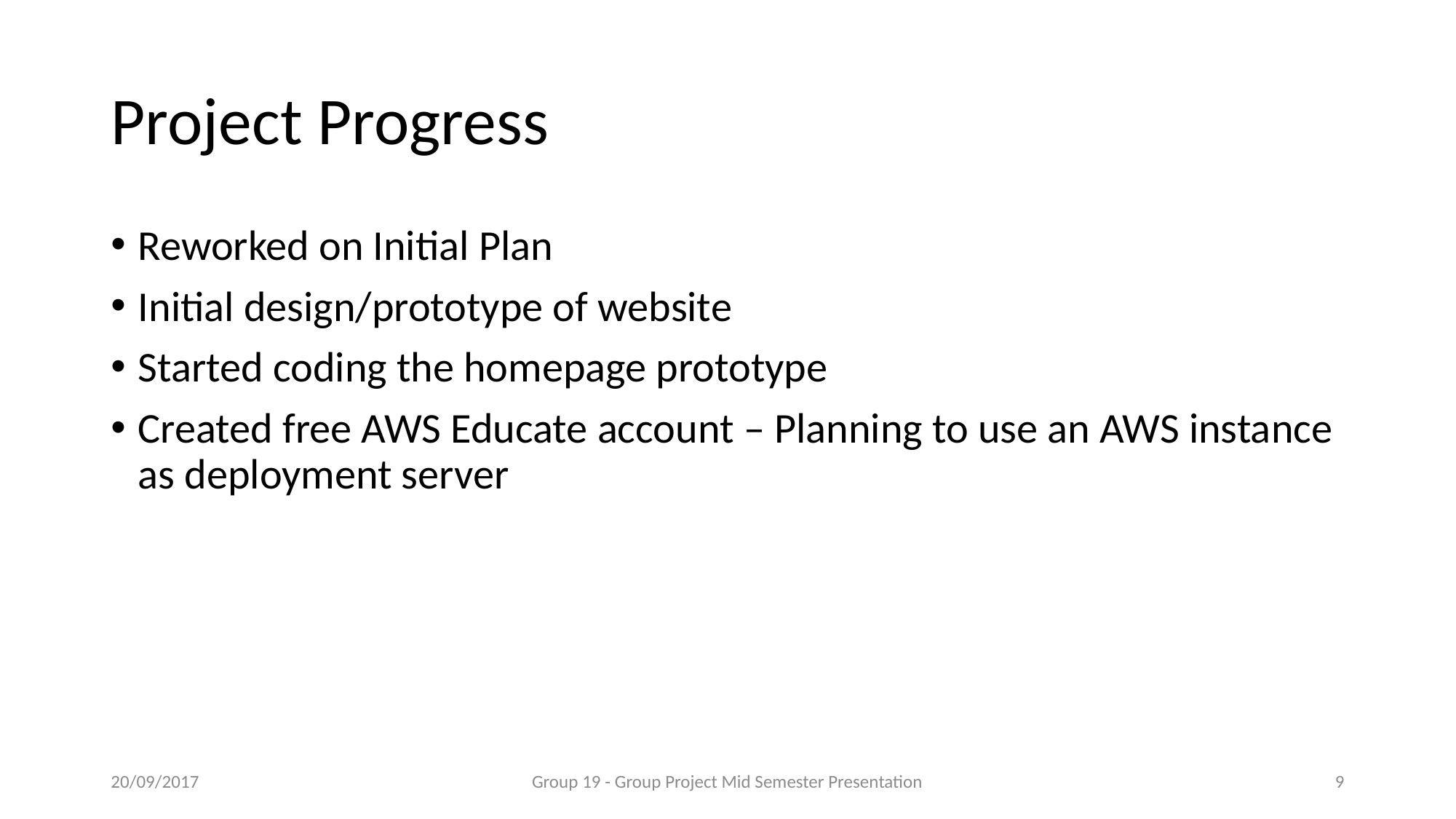

# Project Progress
Reworked on Initial Plan
Initial design/prototype of website
Started coding the homepage prototype
Created free AWS Educate account – Planning to use an AWS instance as deployment server

20/09/2017
Group 19 - Group Project Mid Semester Presentation
9